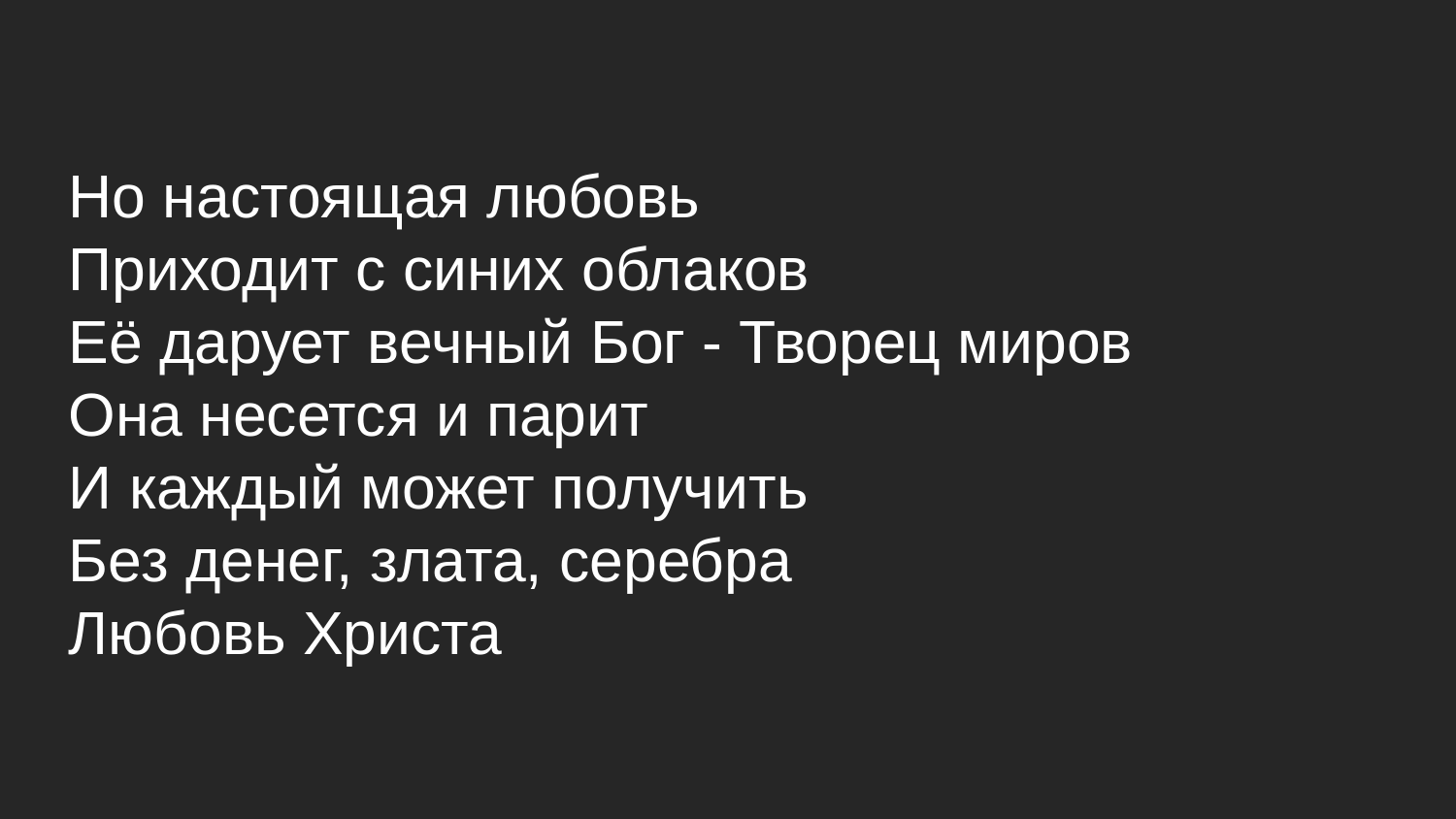

Но настоящая любовь
Приходит с синих облаков
Её дарует вечный Бог - Творец миров
Она несется и парит
И каждый может получить
Без денег, злата, серебра
Любовь Христа